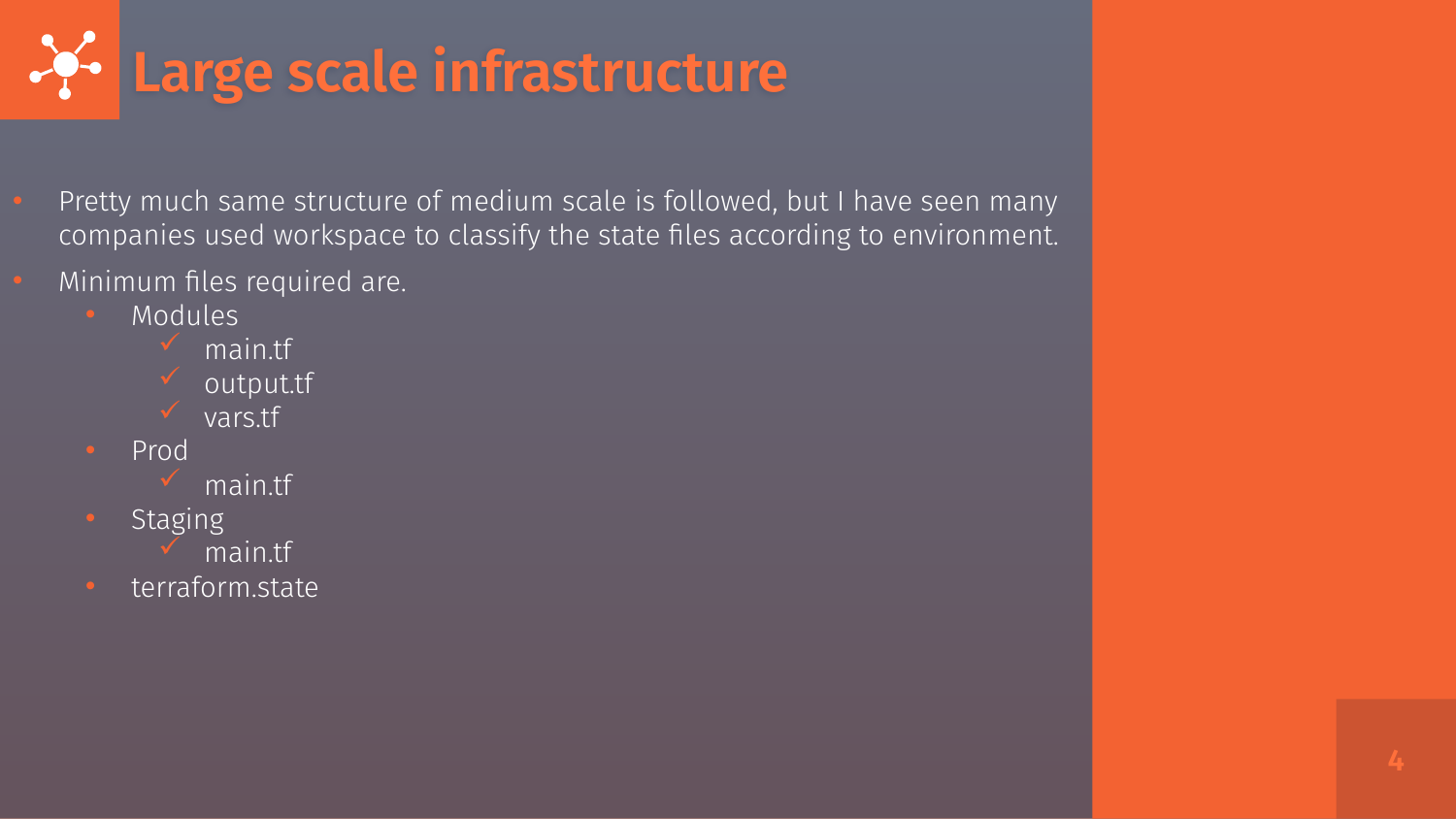

# Large scale infrastructure

Pretty much same structure of medium scale is followed, but I have seen many companies used workspace to classify the state files according to environment.
Minimum files required are.
Modules
main.tf
output.tf
vars.tf
Prod
main.tf
Staging
main.tf
terraform.state

4